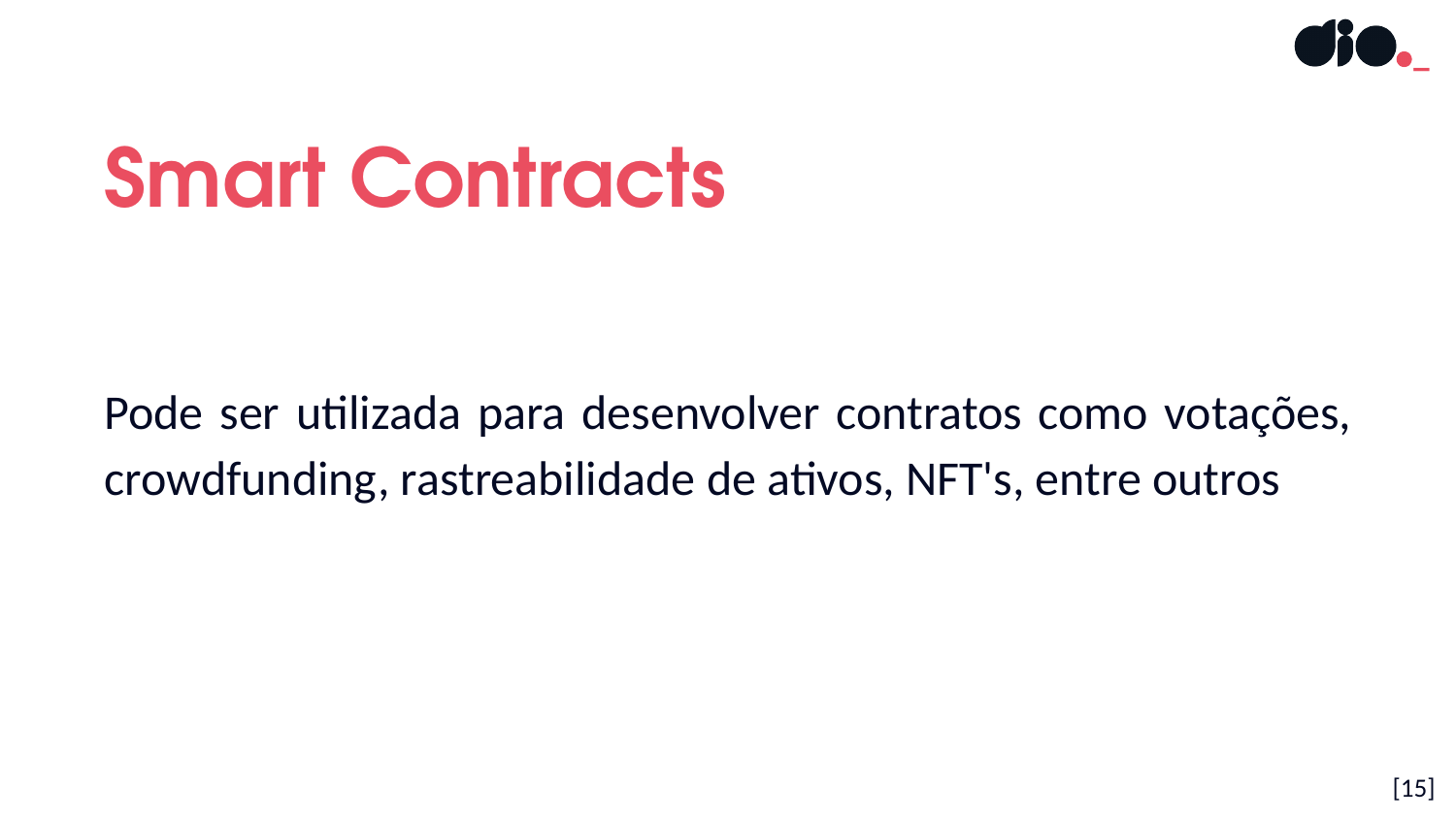

Smart Contracts
Pode ser utilizada para desenvolver contratos como votações, crowdfunding, rastreabilidade de ativos, NFT's, entre outros
[15]